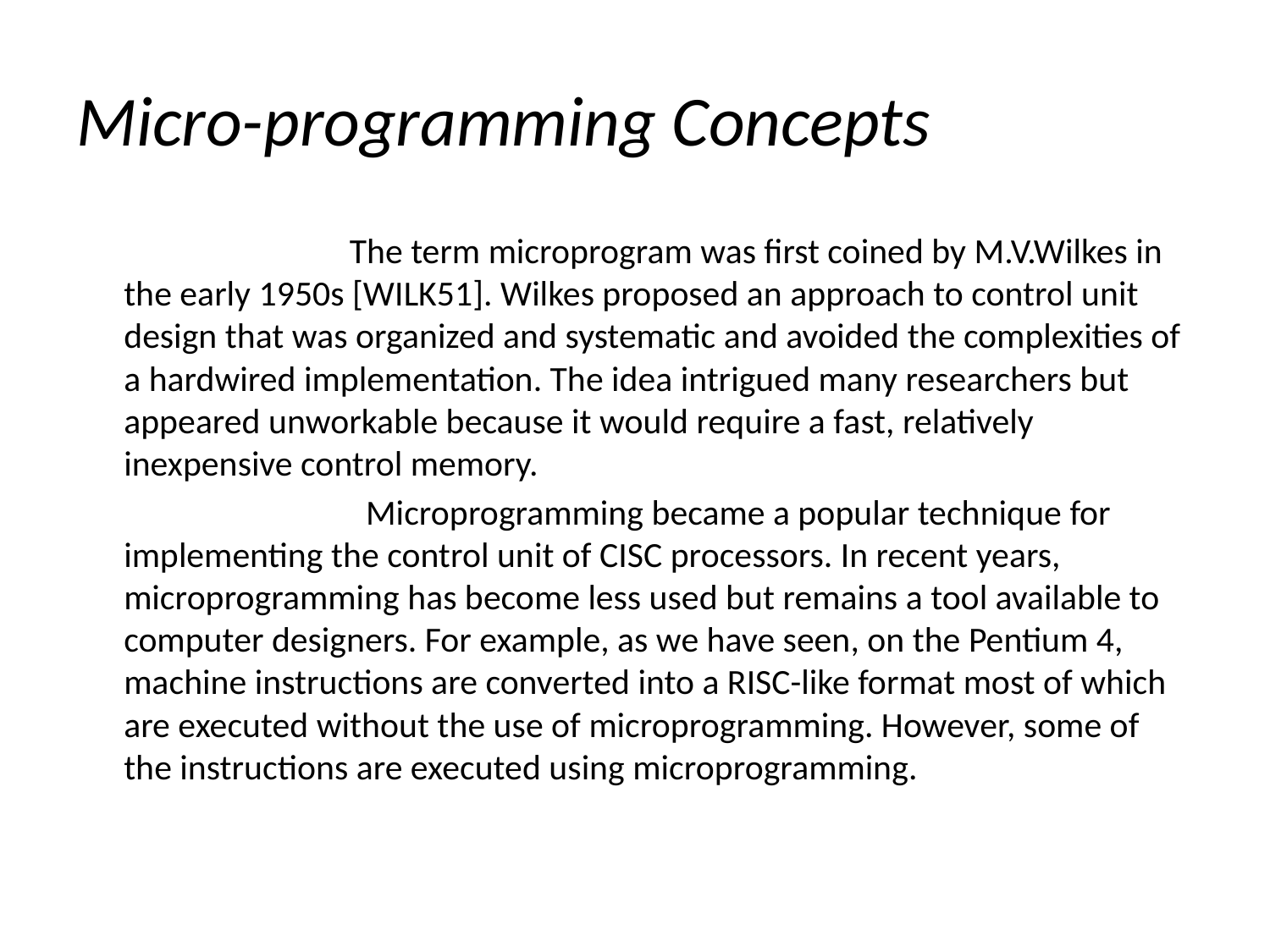

# Micro-programming Concepts
                                  The term microprogram was first coined by M.V.Wilkes in the early 1950s [WILK51]. Wilkes proposed an approach to control unit design that was organized and systematic and avoided the complexities of a hardwired implementation. The idea intrigued many researchers but appeared unworkable because it would require a fast, relatively inexpensive control memory.
                                    Microprogramming became a popular technique for implementing the control unit of CISC processors. In recent years, microprogramming has become less used but remains a tool available to computer designers. For example, as we have seen, on the Pentium 4, machine instructions are converted into a RISC-like format most of which are executed without the use of microprogramming. However, some of the instructions are executed using microprogramming.